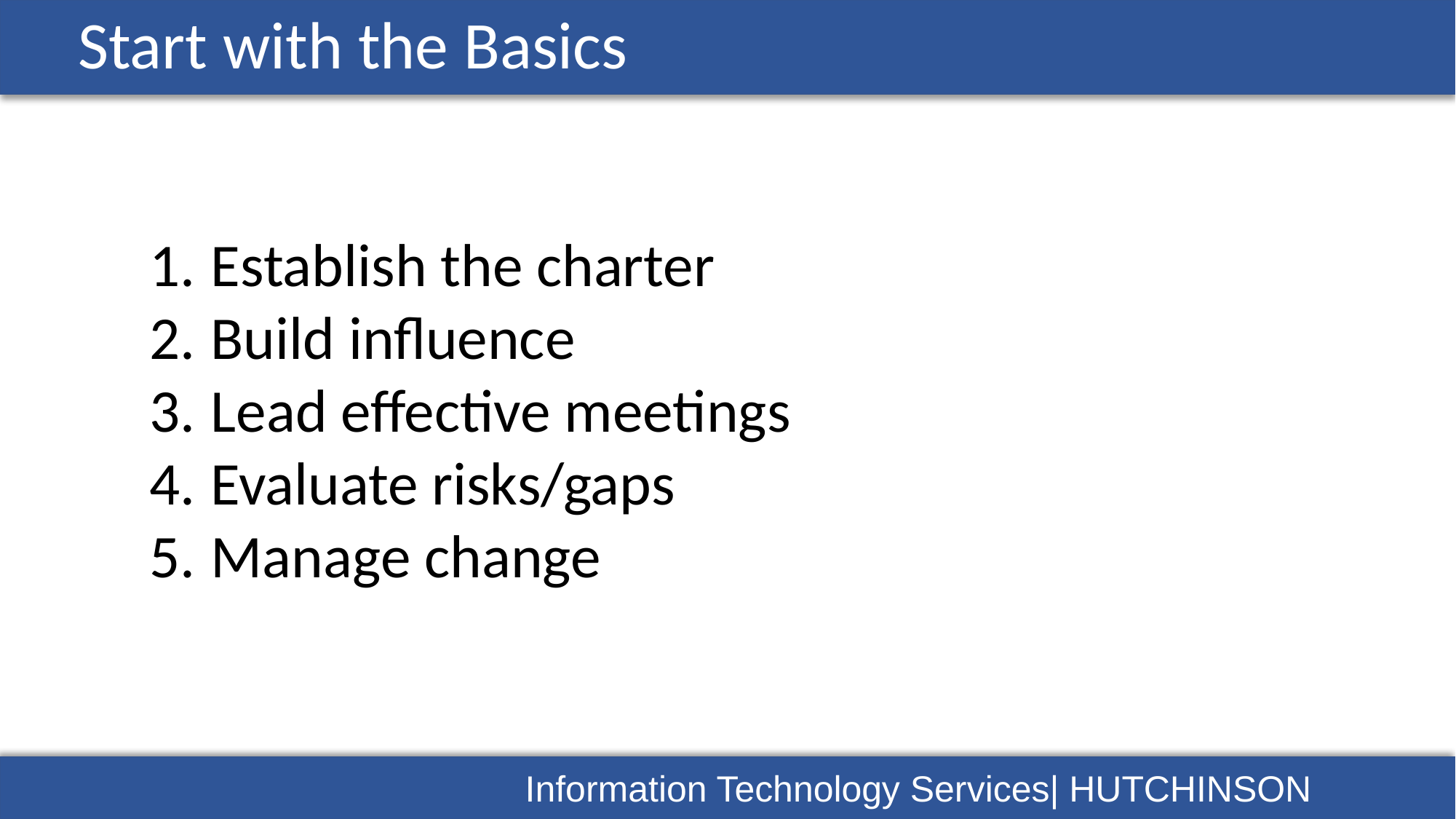

# Start with the Basics

Establish the charter
Build influence
Lead effective meetings
Evaluate risks/gaps
Manage change

Information Technology Services| HUTCHINSON COMMUNITY COLLEGE